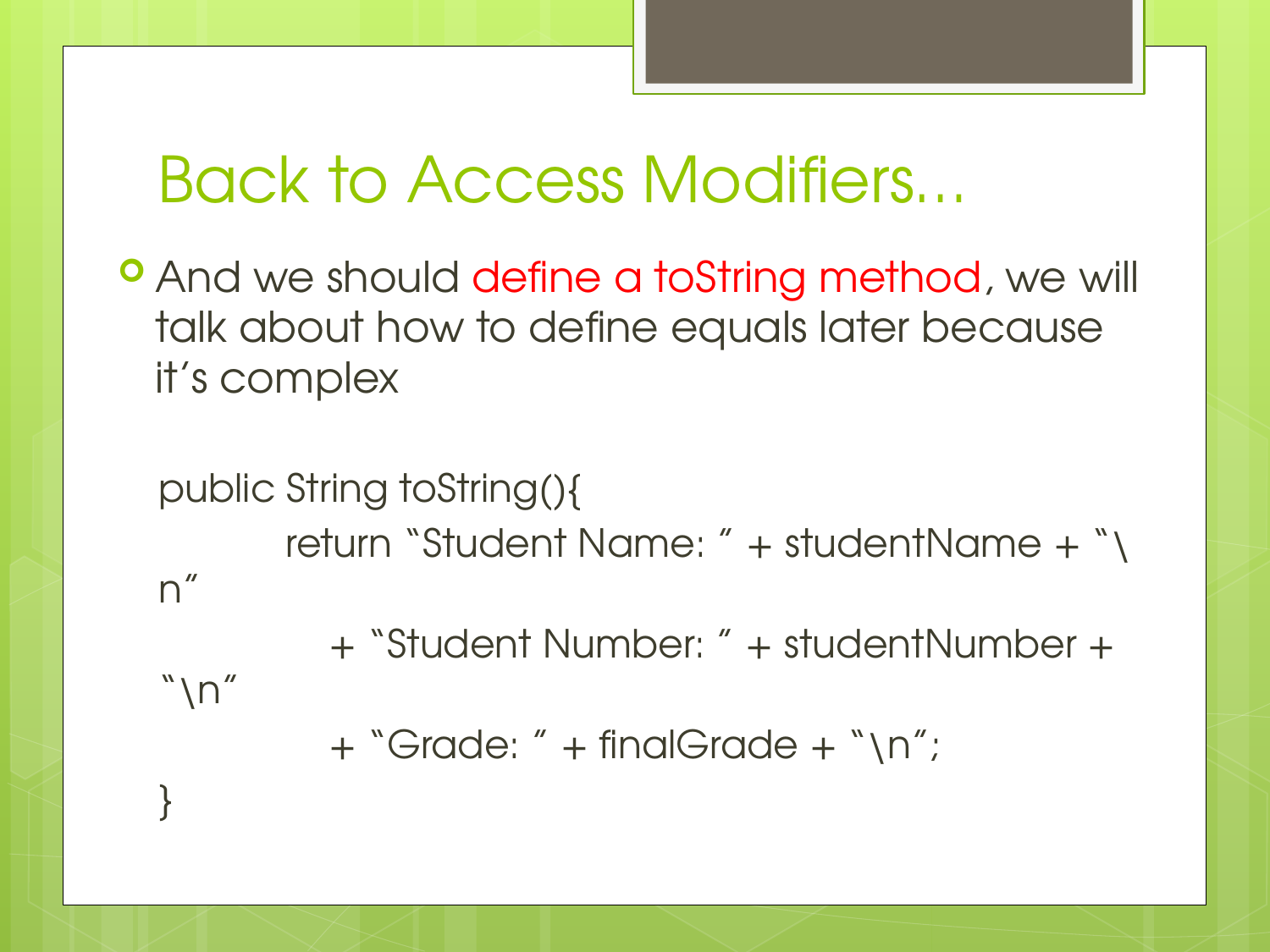

# Back to Access Modifiers…
And we should define a toString method, we will talk about how to define equals later because it’s complex

public String toString(){
	return “Student Name: ” + studentName + “\n”
	    + “Student Number: ” + studentNumber + “\n”
	    + “Grade: ” + finalGrade + “\n”;
}